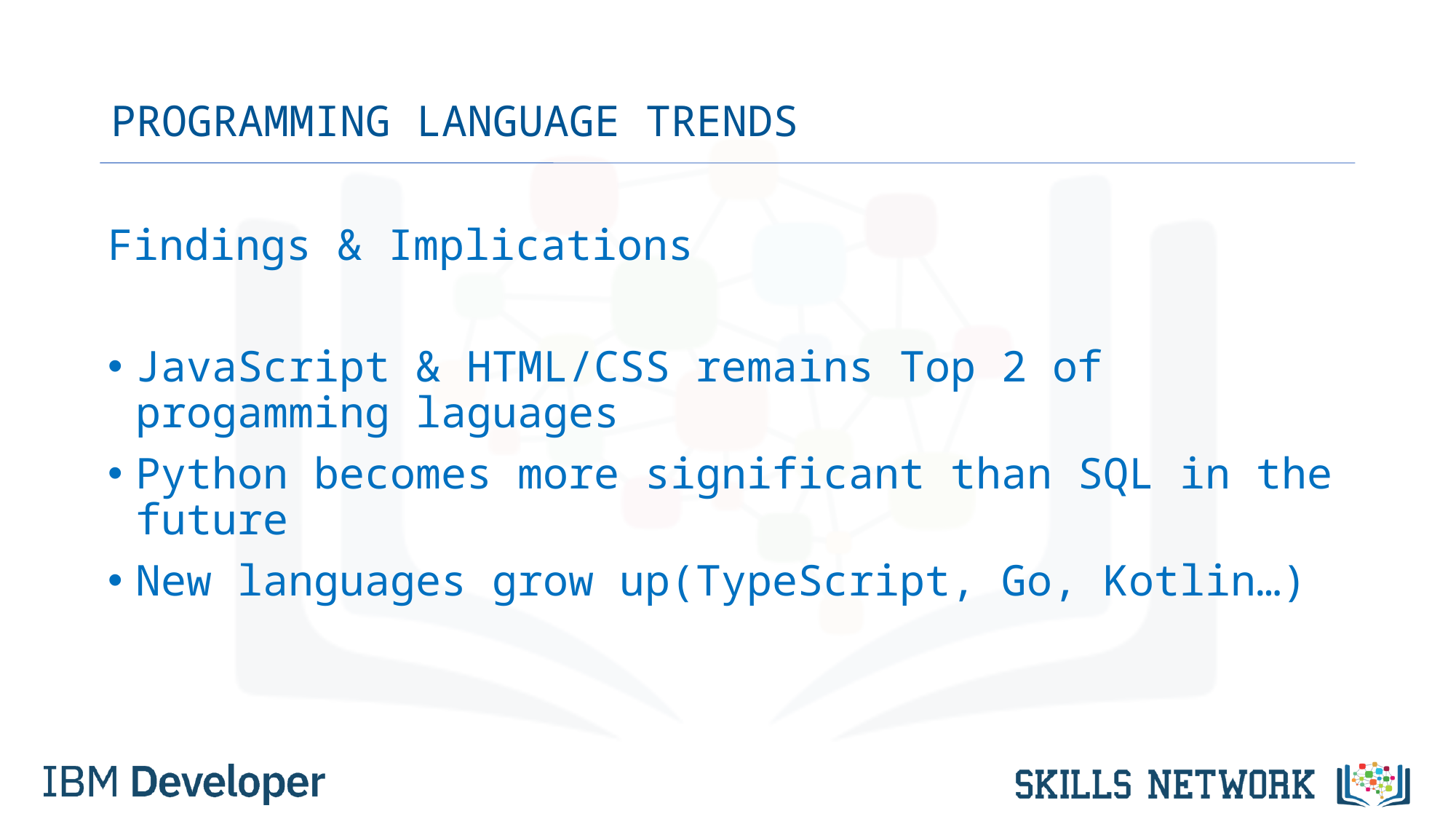

# PROGRAMMING LANGUAGE TRENDS
Findings & Implications

JavaScript & HTML/CSS remains Top 2 of progamming laguages
Python becomes more significant than SQL in the future
New languages grow up(TypeScript, Go, Kotlin…)